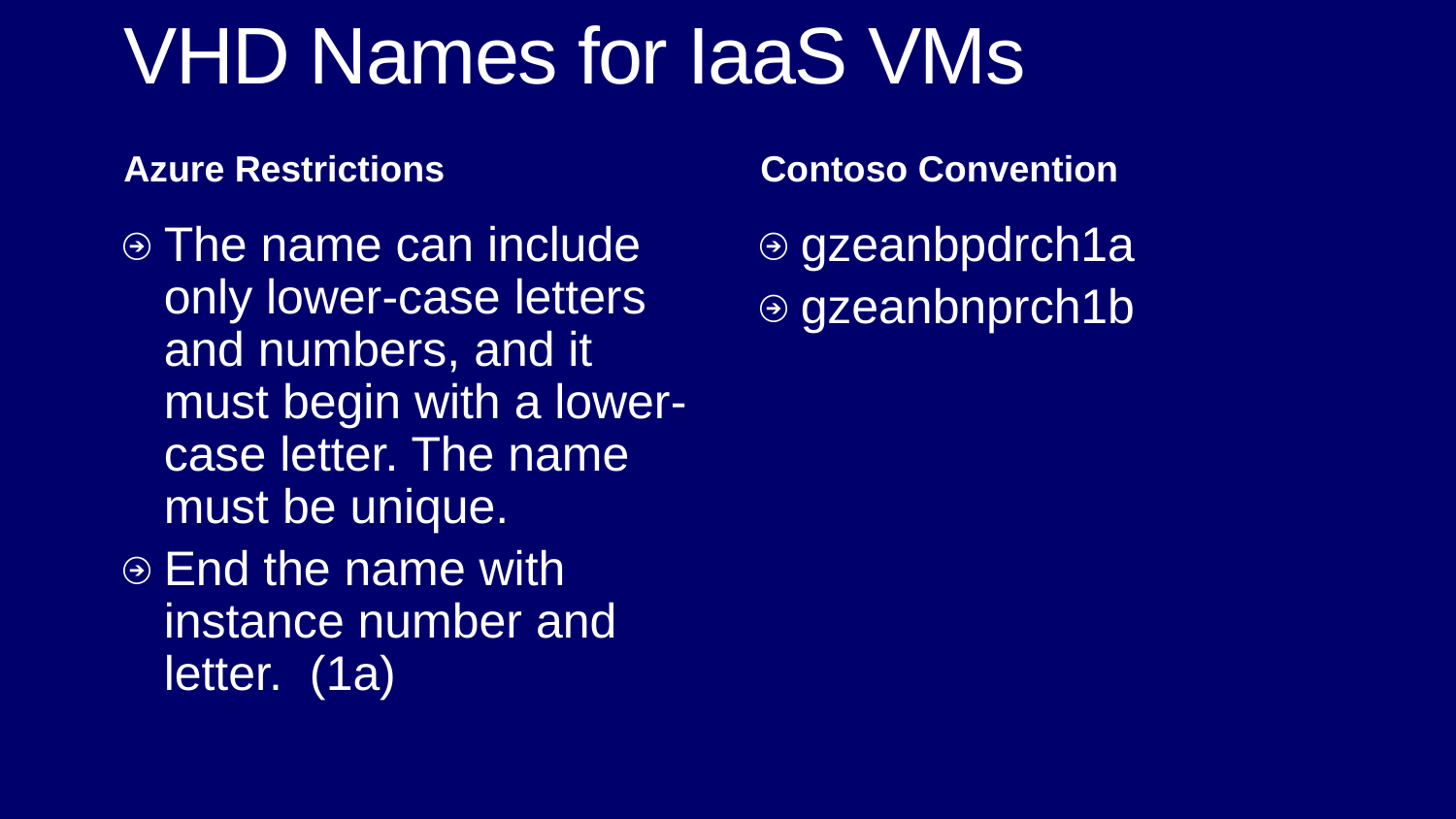

# VHD Names for IaaS VMs
Azure Restrictions
Contoso Convention
The name can include only lower-case letters and numbers, and it must begin with a lower-case letter. The name must be unique.
End the name with instance number and letter.  (1a)
gzeanbpdrch1a
gzeanbnprch1b